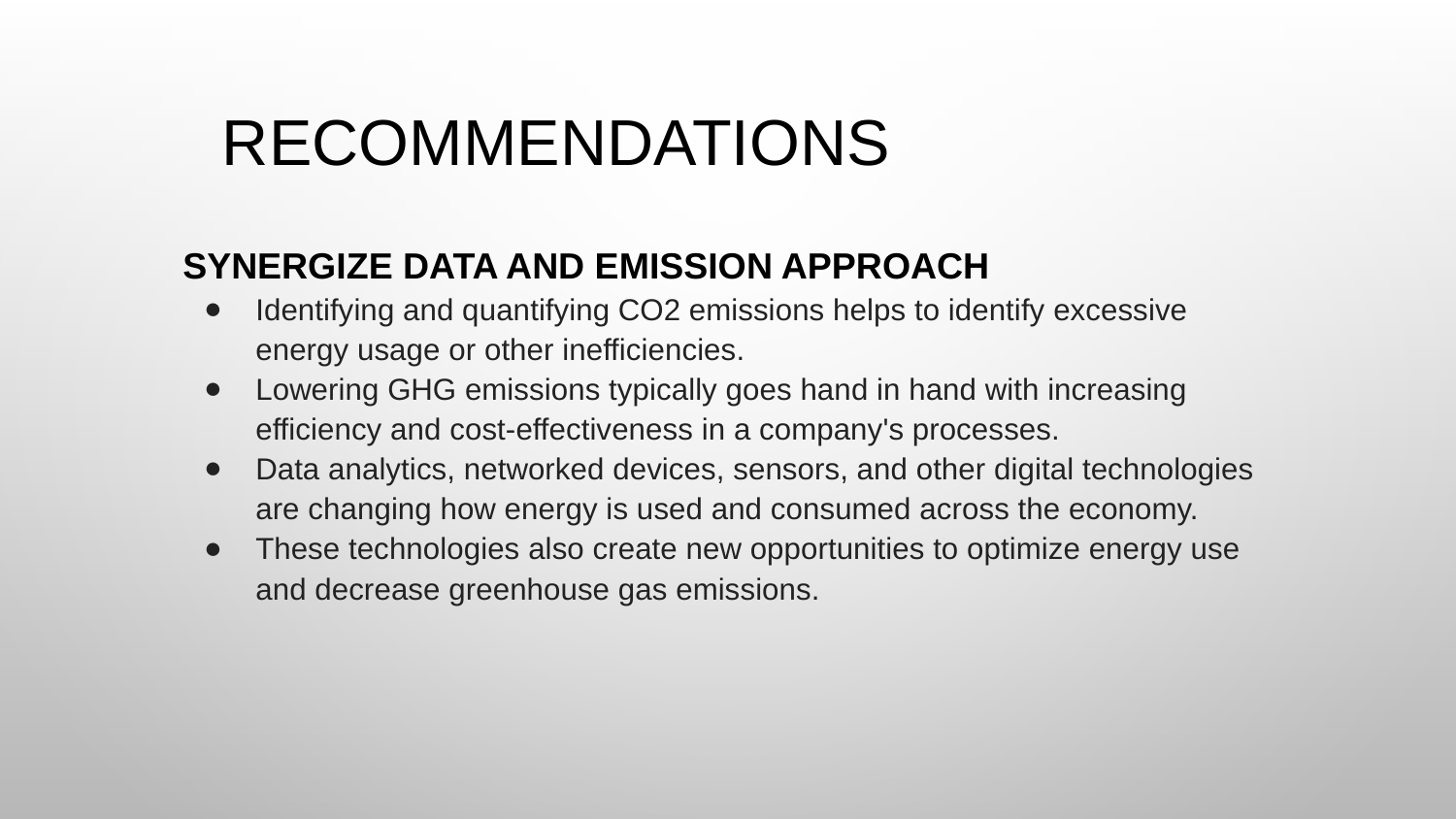

# RECOMMENDATIONS
SYNERGIZE DATA AND EMISSION APPROACH
Identifying and quantifying CO2 emissions helps to identify excessive energy usage or other inefficiencies.
Lowering GHG emissions typically goes hand in hand with increasing efficiency and cost-effectiveness in a company's processes.
Data analytics, networked devices, sensors, and other digital technologies are changing how energy is used and consumed across the economy.
These technologies also create new opportunities to optimize energy use and decrease greenhouse gas emissions.